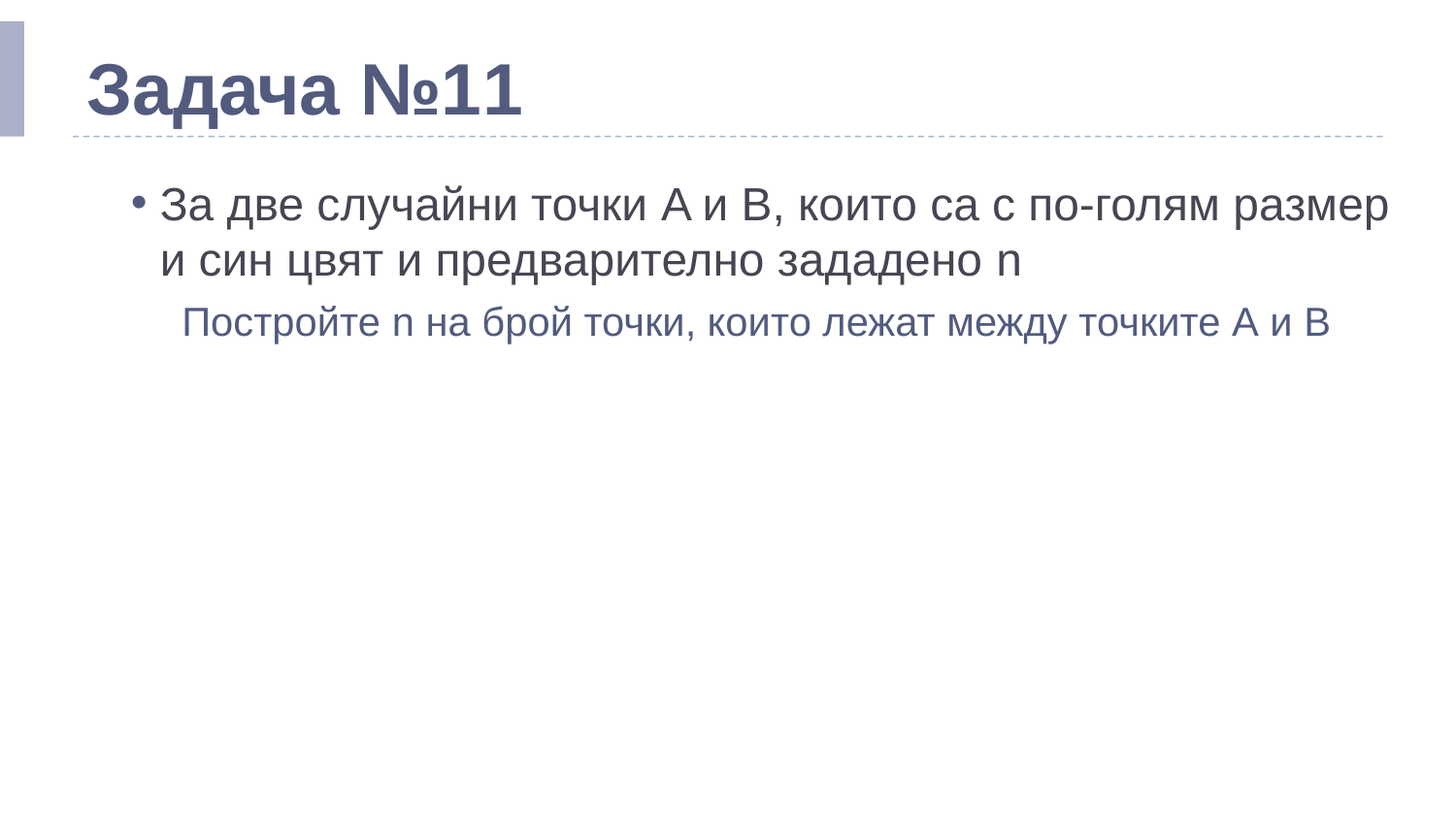

# Задача №11
За две случайни точки A и B, които са с по-голям размер и син цвят и предварително зададено n
Постройте n на брой точки, които лежат между точките А и B